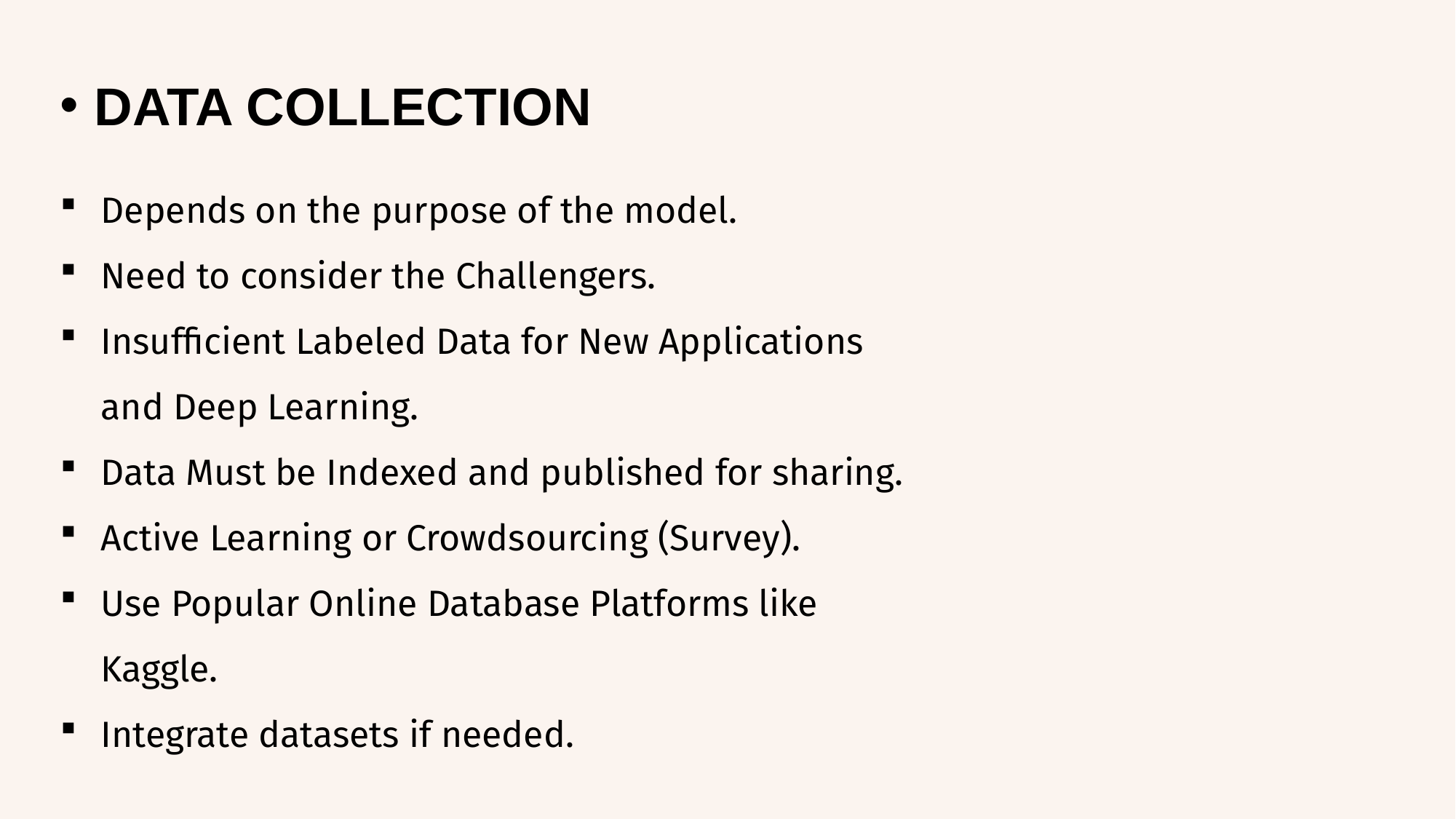

DATA COLLECTION
Depends on the purpose of the model.
Need to consider the Challengers.
Insufficient Labeled Data for New Applications and Deep Learning.
Data Must be Indexed and published for sharing.
Active Learning or Crowdsourcing (Survey).
Use Popular Online Database Platforms like Kaggle.
Integrate datasets if needed.